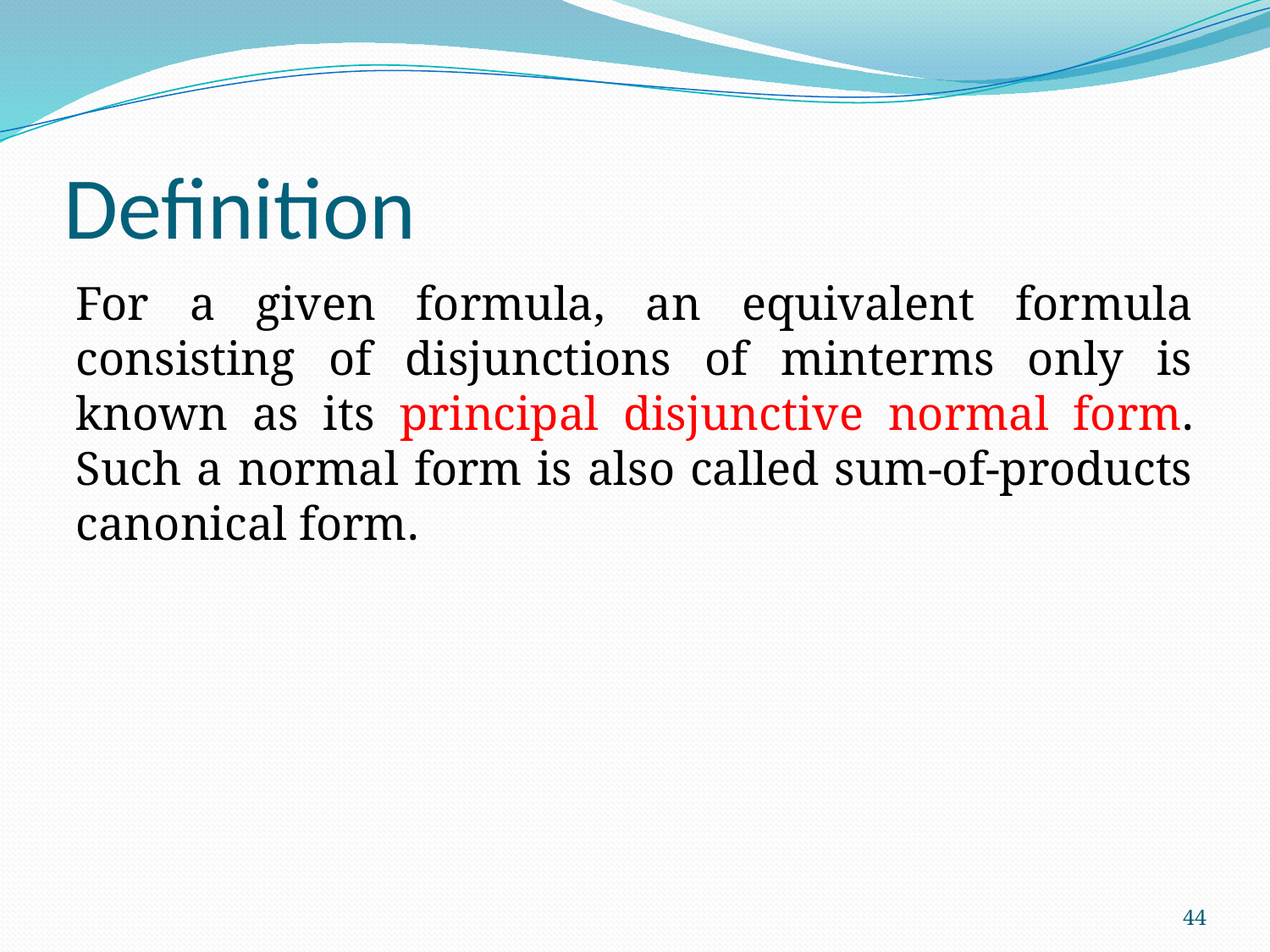

# Definition
For a given formula, an equivalent formula consisting of disjunctions of minterms only is known as its principal disjunctive normal form. Such a normal form is also called sum-of-products canonical form.
44